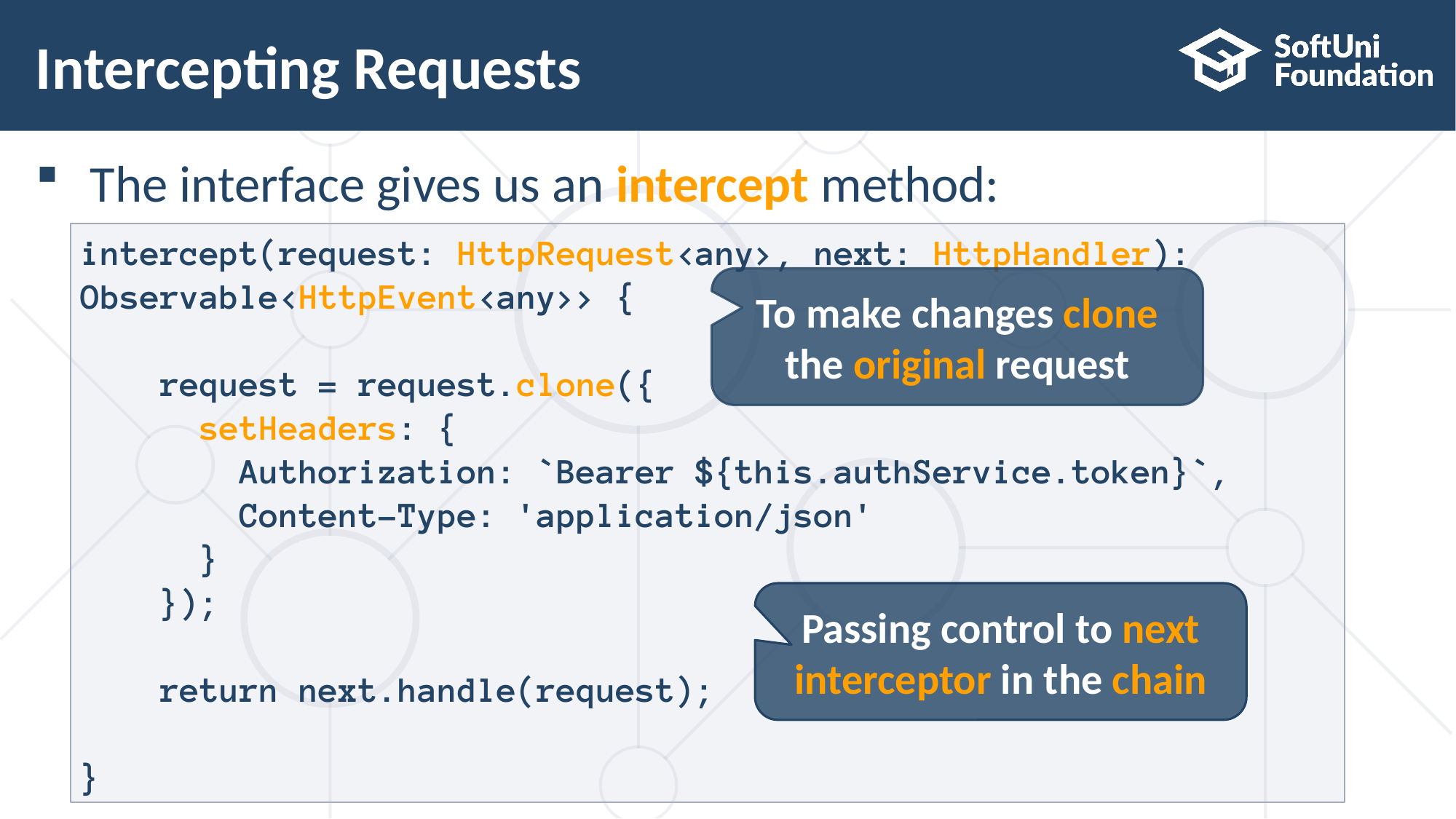

# Intercepting Requests
The interface gives us an intercept method:
intercept(request: HttpRequest<any>, next: HttpHandler): Observable<HttpEvent<any>> {

    request = request.clone({
      setHeaders: {
        Authorization: `Bearer ${this.authService.token}`,
        Content-Type: 'application/json'
      }
    });

    return next.handle(request);

}
To make changes clone the original request
Passing control to next interceptor in the chain
17